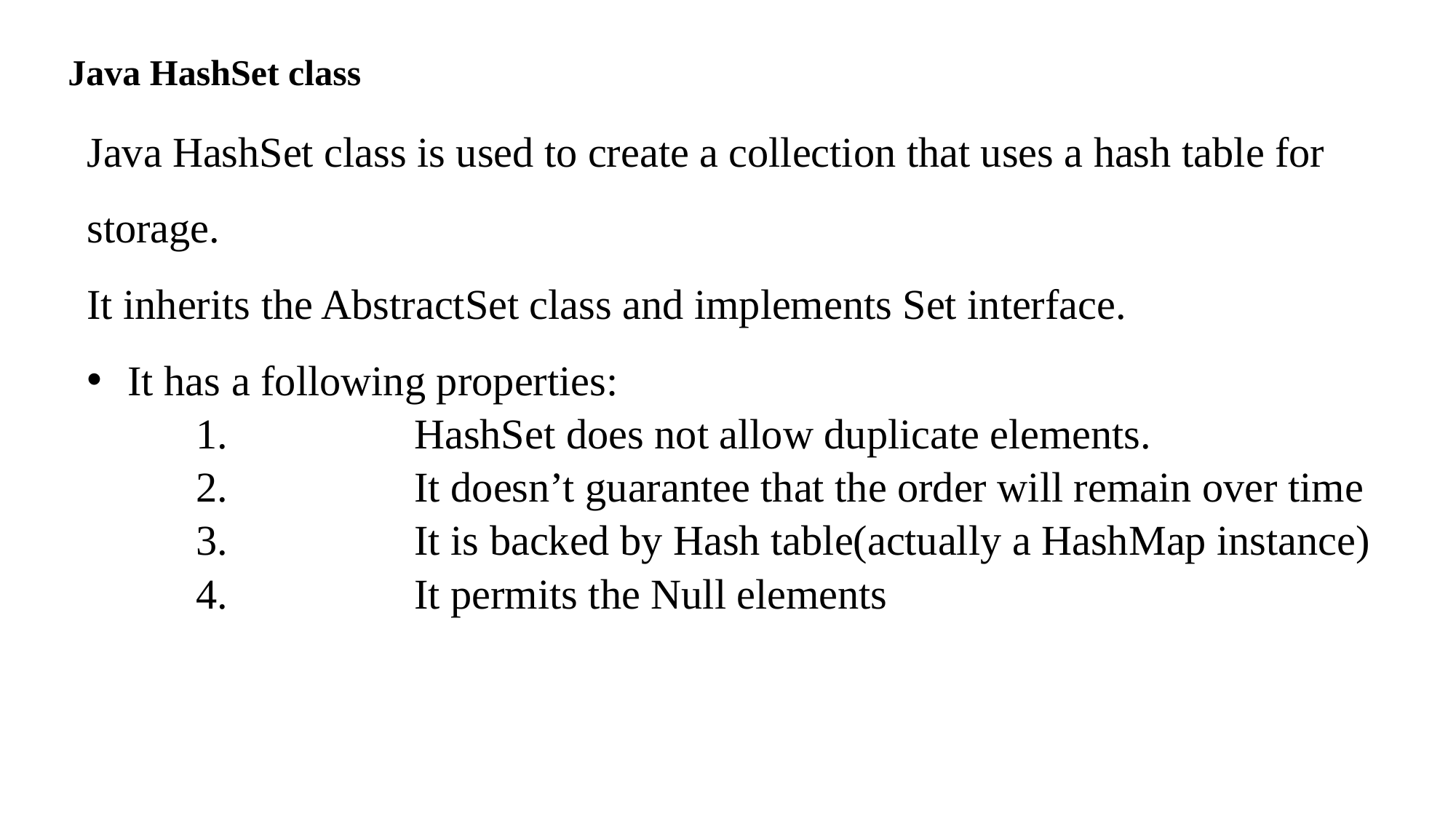

# Java HashSet class
Java HashSet class is used to create a collection that uses a hash table for storage.
It inherits the AbstractSet class and implements Set interface.
It has a following properties:
	1.		HashSet does not allow duplicate elements.
	2.		It doesn’t guarantee that the order will remain over time
	3.		It is backed by Hash table(actually a HashMap instance)
	4.		It permits the Null elements